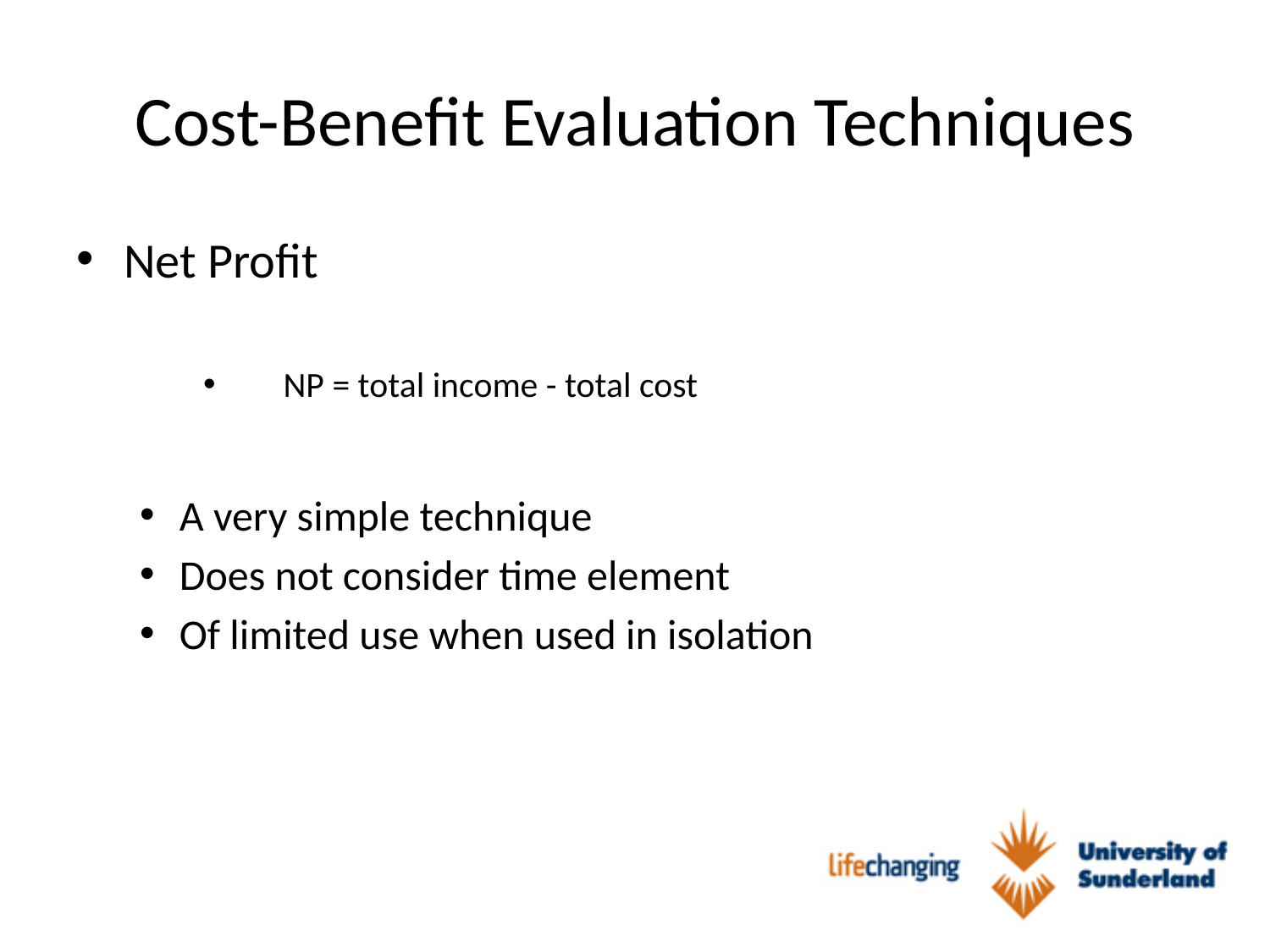

# Cost-Benefit Evaluation Techniques
Net Profit

      NP = total income - total cost

A very simple technique
Does not consider time element
Of limited use when used in isolation